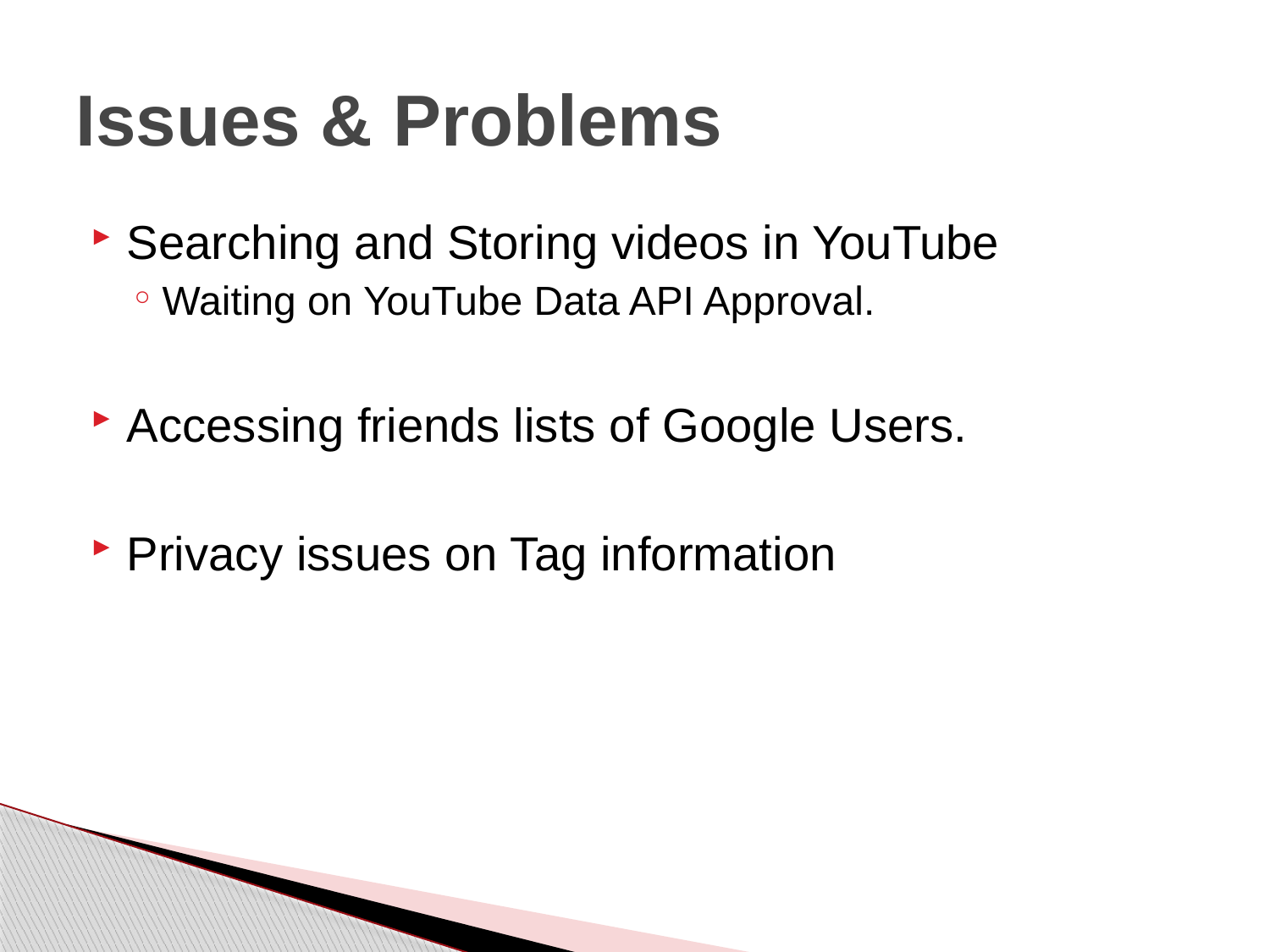

# Issues & Problems
Searching and Storing videos in YouTube
Waiting on YouTube Data API Approval.

Accessing friends lists of Google Users.

Privacy issues on Tag information